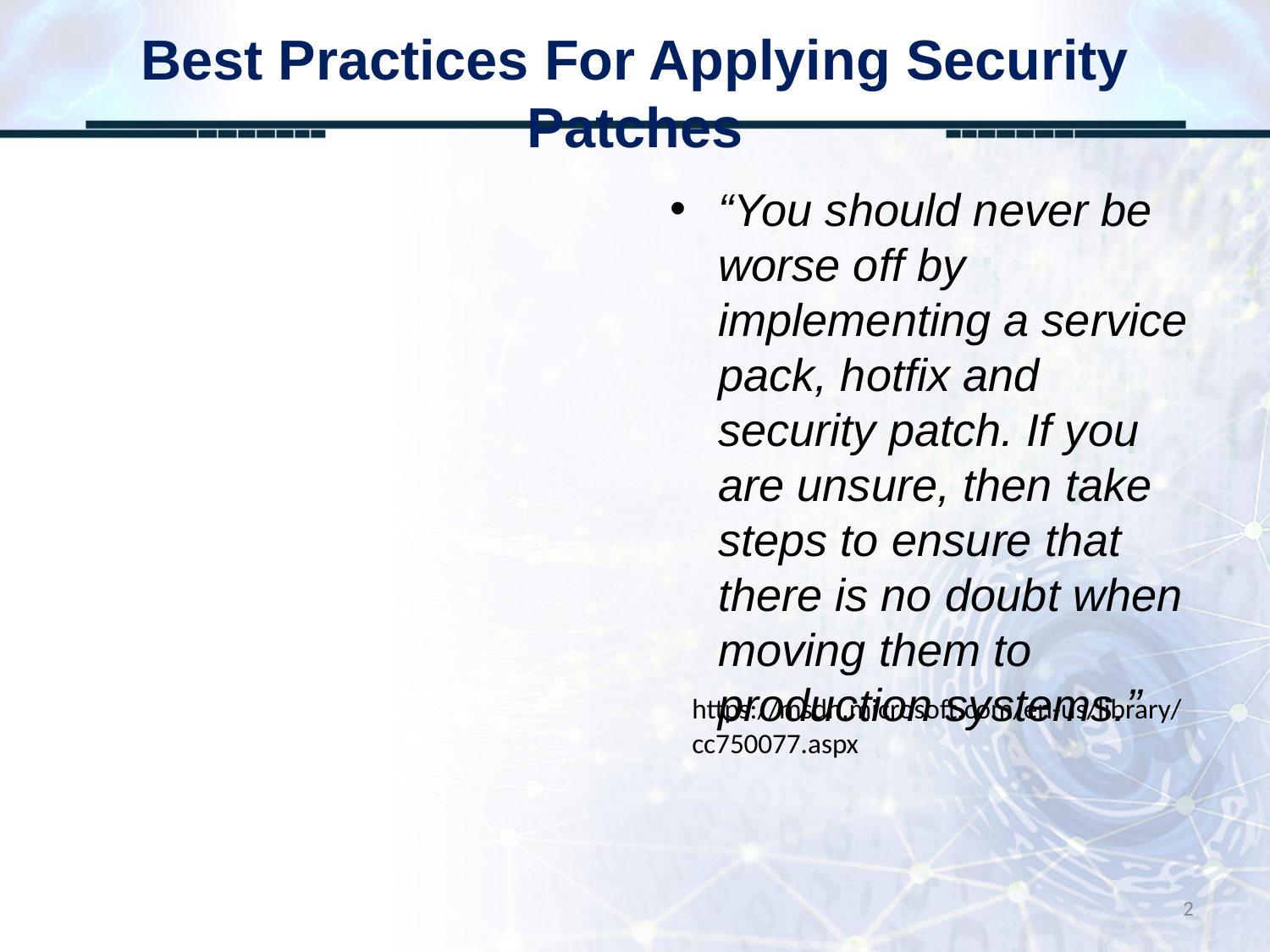

# Best Practices For Applying Security Patches
“You should never be worse off by implementing a service pack, hotfix and security patch. If you are unsure, then take steps to ensure that there is no doubt when moving them to production systems.”

https://msdn.microsoft.com/en-us/library/cc750077.aspx
2